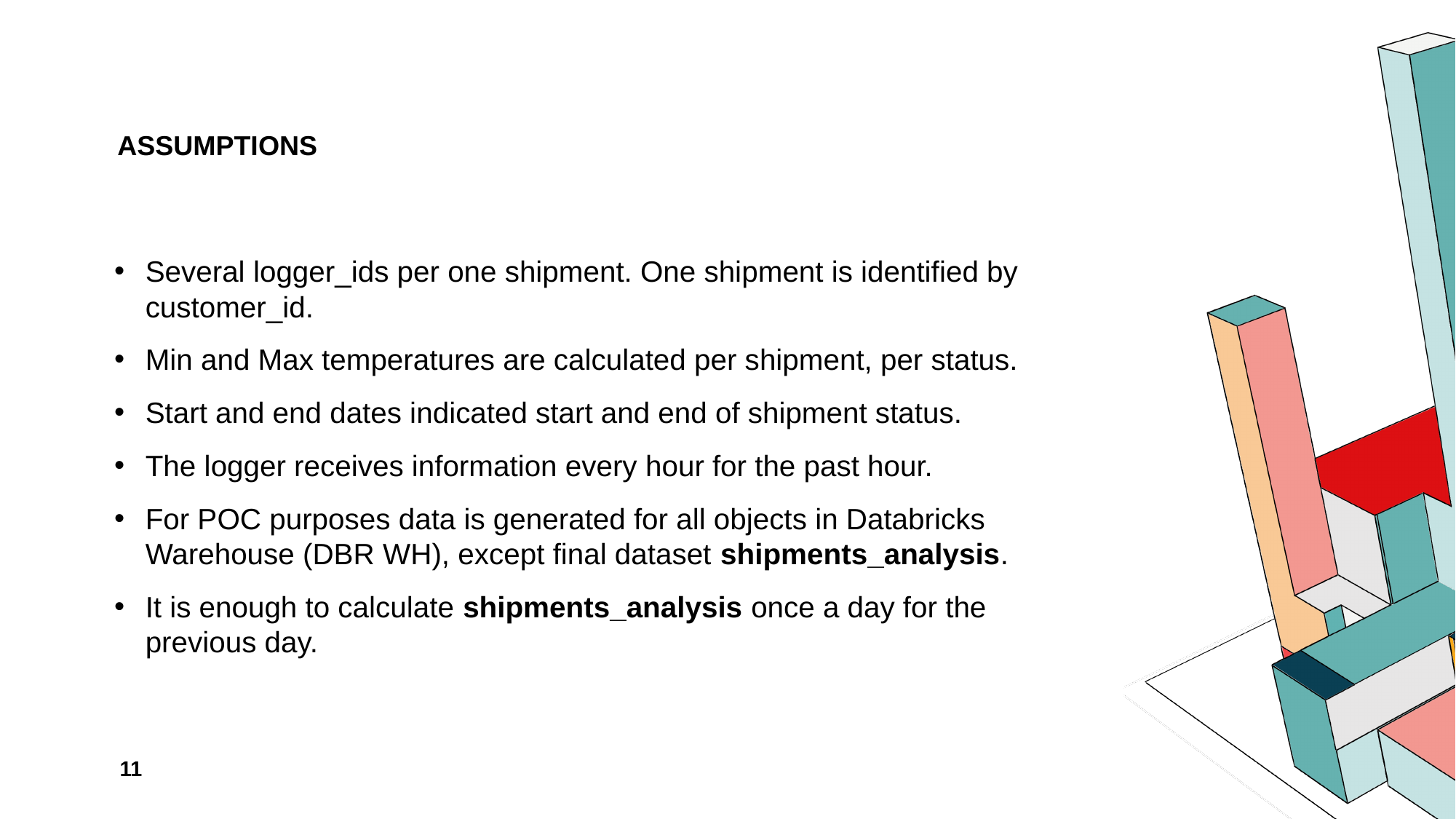

# Assumptions
Several logger_ids per one shipment. One shipment is identified by customer_id.
Min and Max temperatures are calculated per shipment, per status.
Start and end dates indicated start and end of shipment status.
The logger receives information every hour for the past hour.
For POC purposes data is generated for all objects in Databricks Warehouse (DBR WH), except final dataset shipments_analysis.
It is enough to calculate shipments_analysis once a day for the previous day.
11